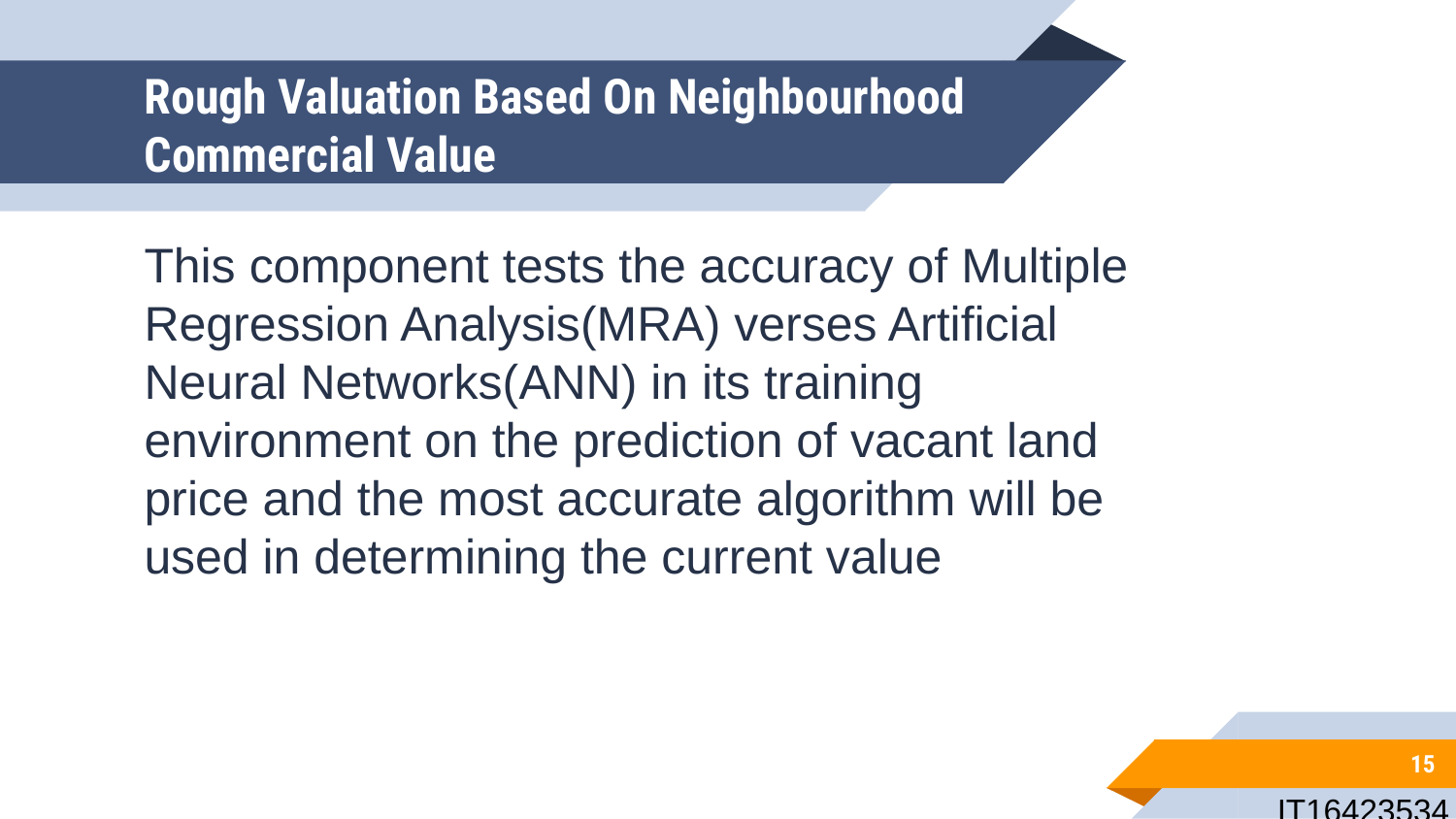

# Rough Valuation Based On Neighbourhood Commercial Value
This component tests the accuracy of Multiple Regression Analysis(MRA) verses Artificial Neural Networks(ANN) in its training environment on the prediction of vacant land price and the most accurate algorithm will be used in determining the current value

15
IT16423534